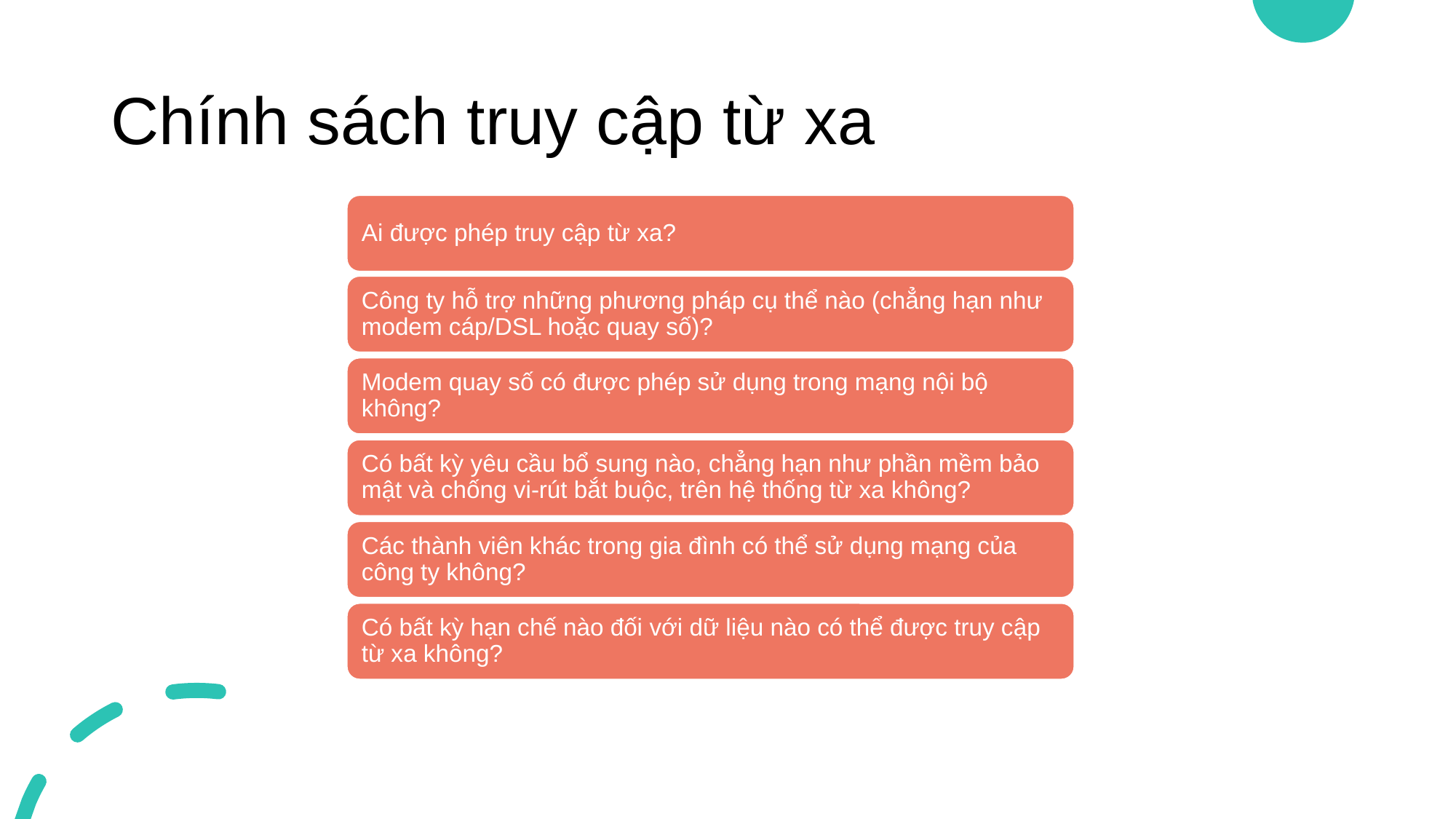

# Chính sách truy cập từ xa
Ai được phép truy cập từ xa?
Công ty hỗ trợ những phương pháp cụ thể nào (chẳng hạn như modem cáp/DSL hoặc quay số)?
Modem quay số có được phép sử dụng trong mạng nội bộ không?
Có bất kỳ yêu cầu bổ sung nào, chẳng hạn như phần mềm bảo mật và chống vi-rút bắt buộc, trên hệ thống từ xa không?
Các thành viên khác trong gia đình có thể sử dụng mạng của công ty không?
Có bất kỳ hạn chế nào đối với dữ liệu nào có thể được truy cập từ xa không?